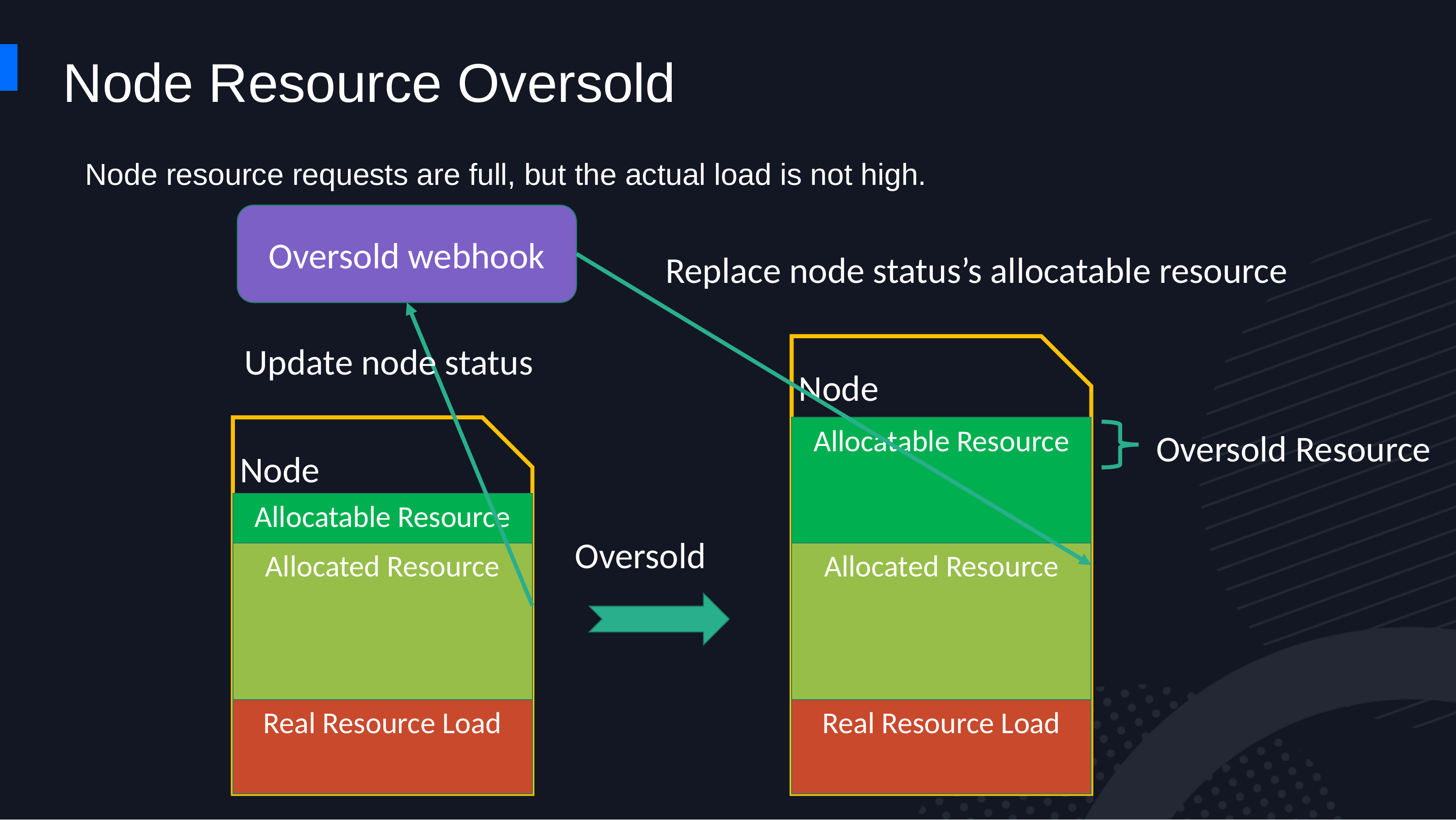

Node Resource Oversold
Node resource requests are full, but the actual load is not high.
Oversold webhook
Replace node status’s allocatable resource
Update node status
Node
Node
Allocatable Resource

Oversold Resource
Allocatable Resource
Oversold
Allocated Resource
Allocated Resource

Real Resource Load
Real Resource Load